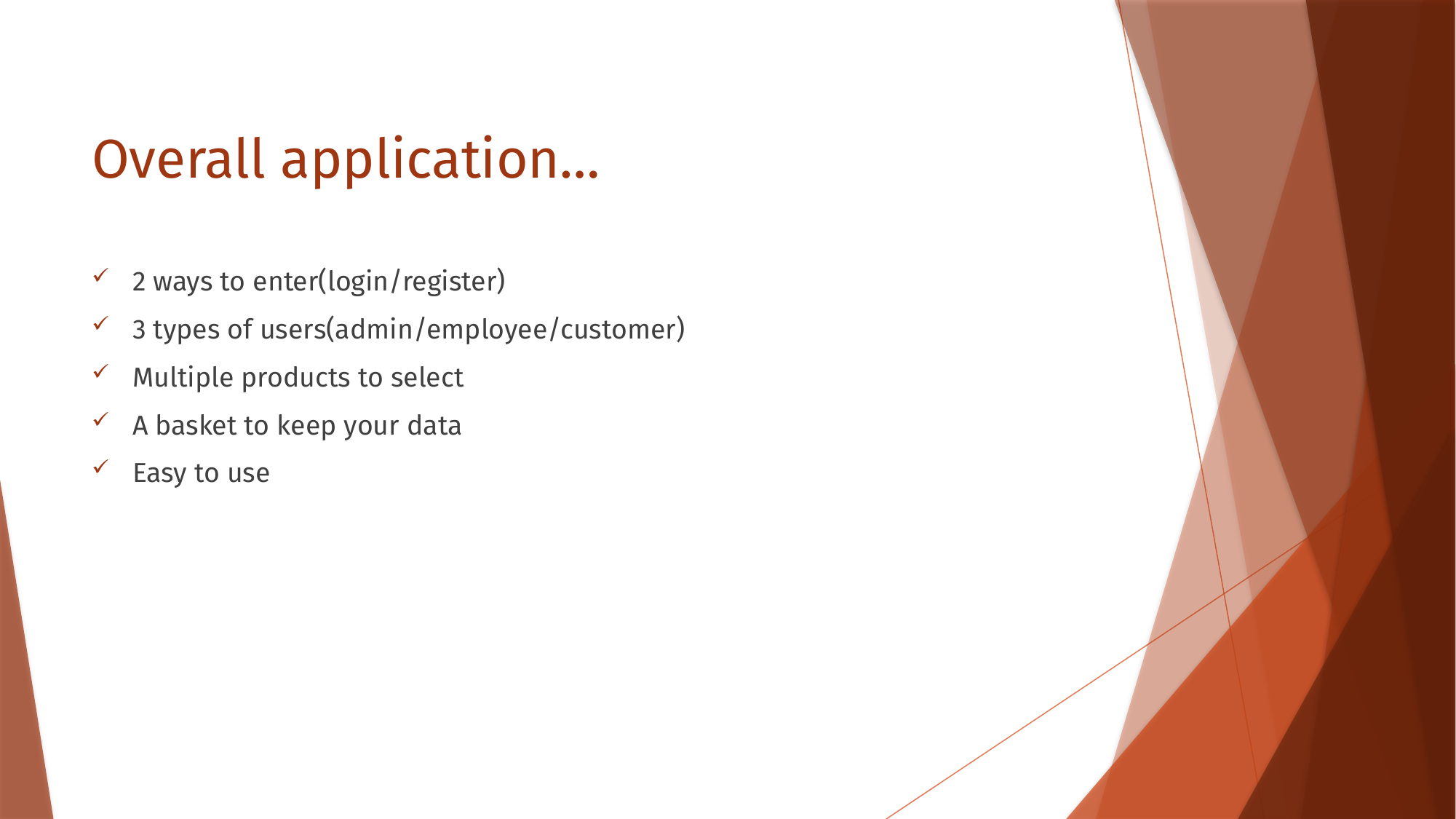

# Overall application…
2 ways to enter(login/register)
3 types of users(admin/employee/customer)
Multiple products to select
A basket to keep your data
Easy to use